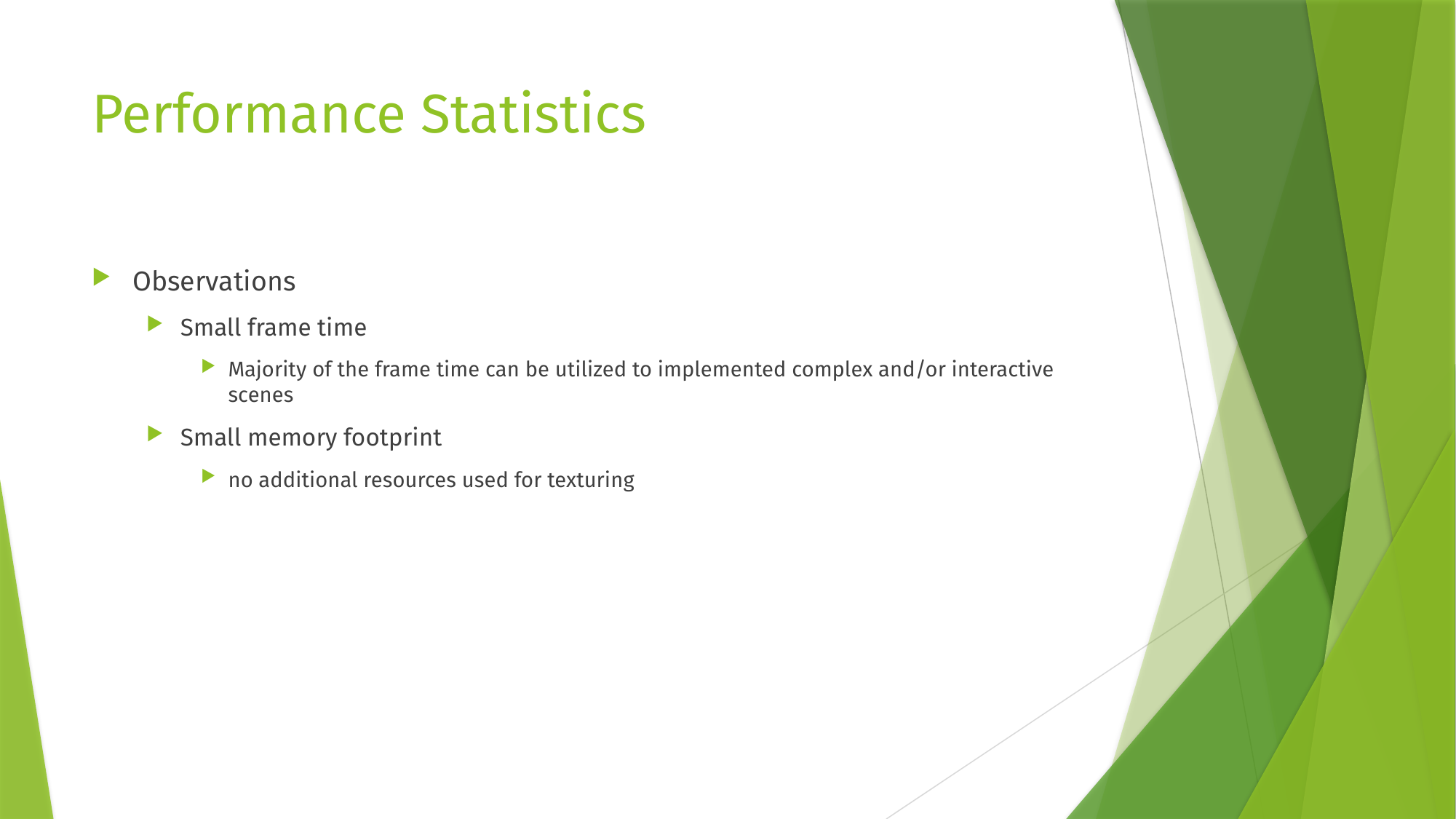

# Performance Statistics
Observations
Small frame time
Majority of the frame time can be utilized to implemented complex and/or interactive scenes
Small memory footprint
no additional resources used for texturing